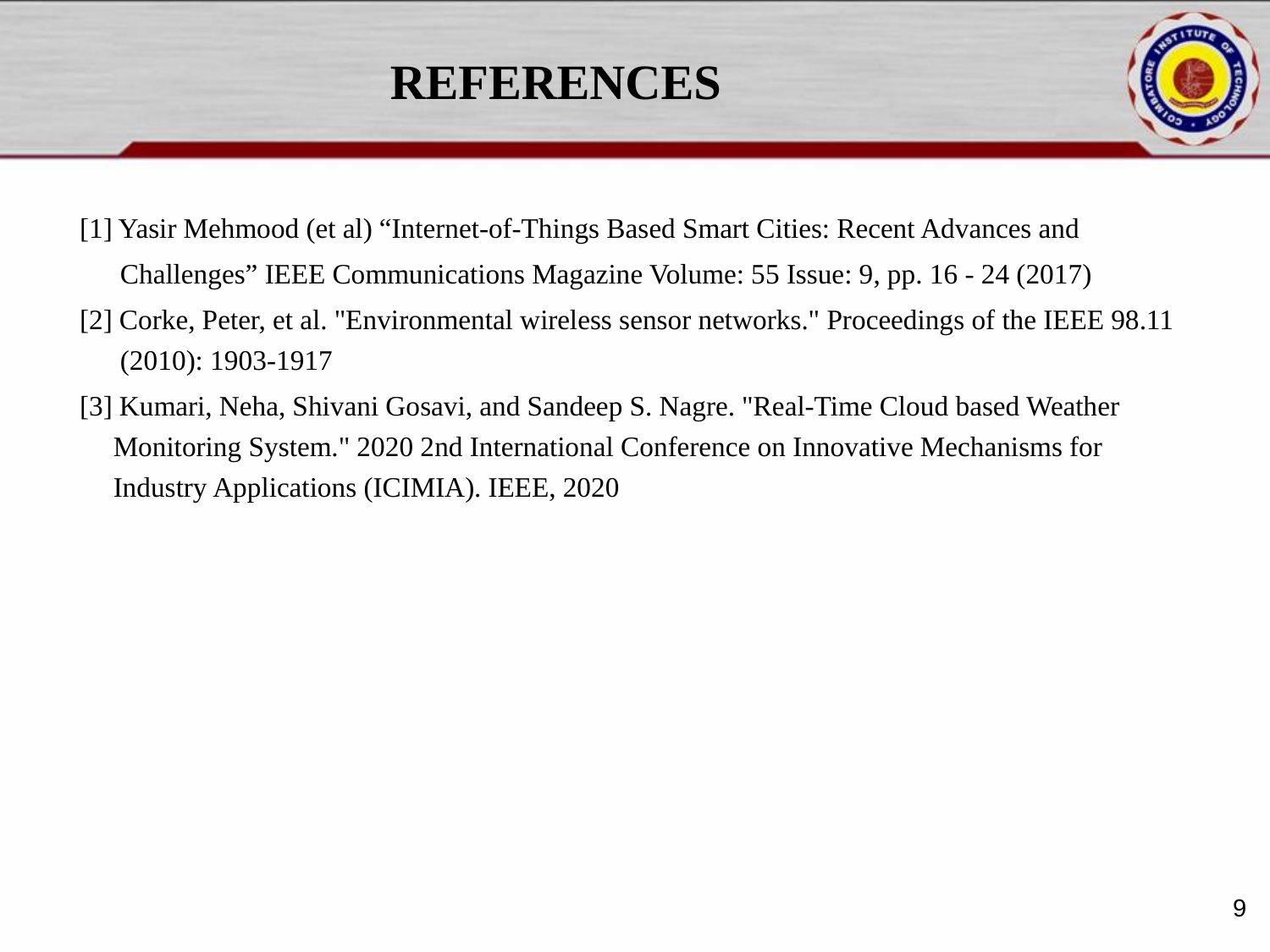

# REFERENCES
[1] Yasir Mehmood (et al) “Internet-of-Things Based Smart Cities: Recent Advances and
	 Challenges” IEEE Communications Magazine Volume: 55 Issue: 9, pp. 16 - 24 (2017)
[2] Corke, Peter, et al. "Environmental wireless sensor networks." Proceedings of the IEEE 98.11   (2010): 1903-1917
[3] Kumari, Neha, Shivani Gosavi, and Sandeep S. Nagre. "Real-Time Cloud based Weather  Monitoring System." 2020 2nd International Conference on Innovative Mechanisms for  Industry Applications (ICIMIA). IEEE, 2020
9